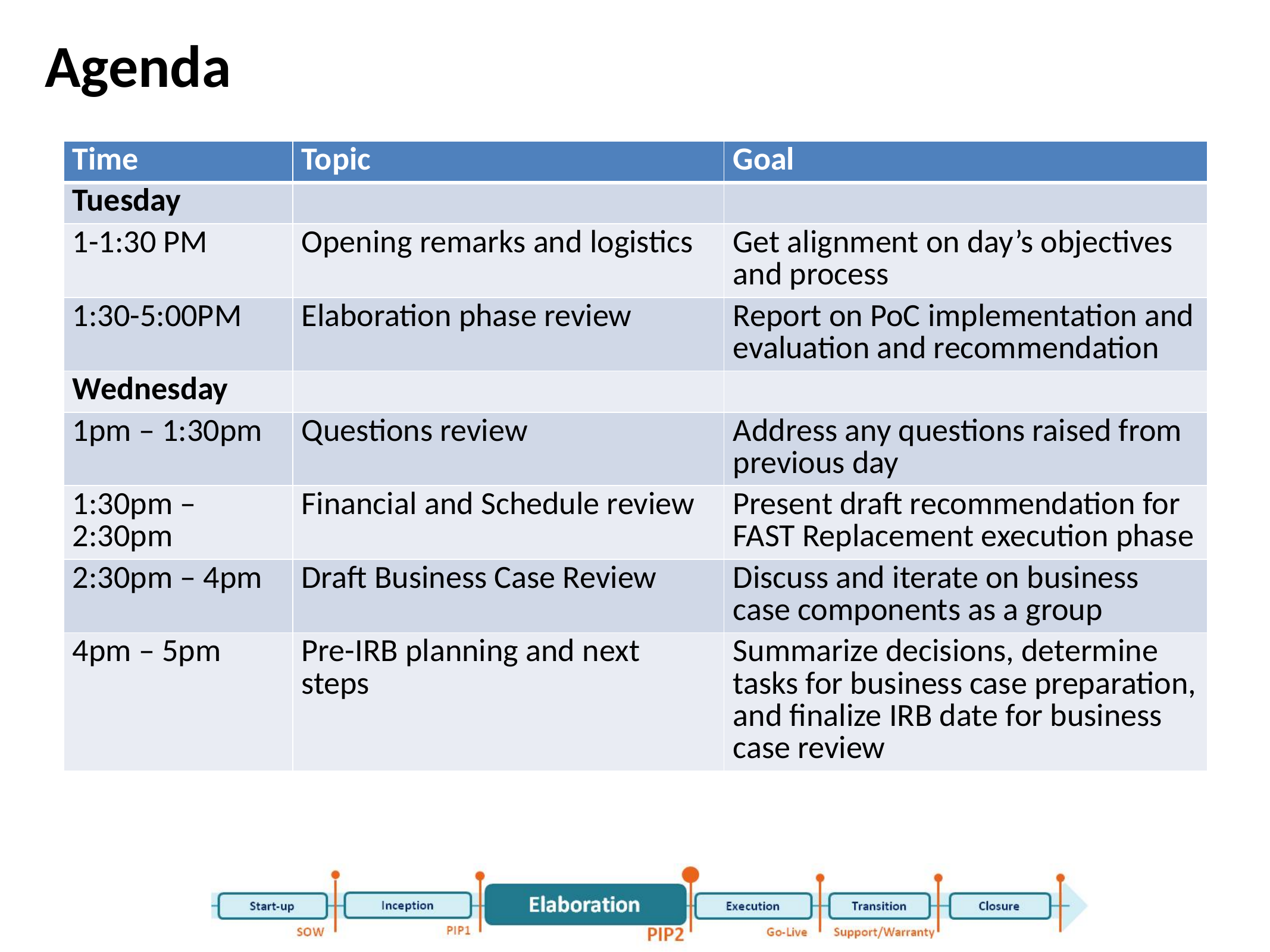

# Agenda
| Time | Topic | Goal |
| --- | --- | --- |
| Tuesday |  |  |
| 1-1:30 PM | Opening remarks and logistics | Get alignment on day’s objectives and process |
| 1:30-5:00PM | Elaboration phase review | Report on PoC implementation and evaluation and recommendation |
| Wednesday |  |  |
| 1pm – 1:30pm | Questions review | Address any questions raised from previous day |
| 1:30pm – 2:30pm | Financial and Schedule review | Present draft recommendation for FAST Replacement execution phase |
| 2:30pm – 4pm | Draft Business Case Review | Discuss and iterate on business case components as a group |
| 4pm – 5pm | Pre-IRB planning and next steps | Summarize decisions, determine tasks for business case preparation, and finalize IRB date for business case review |